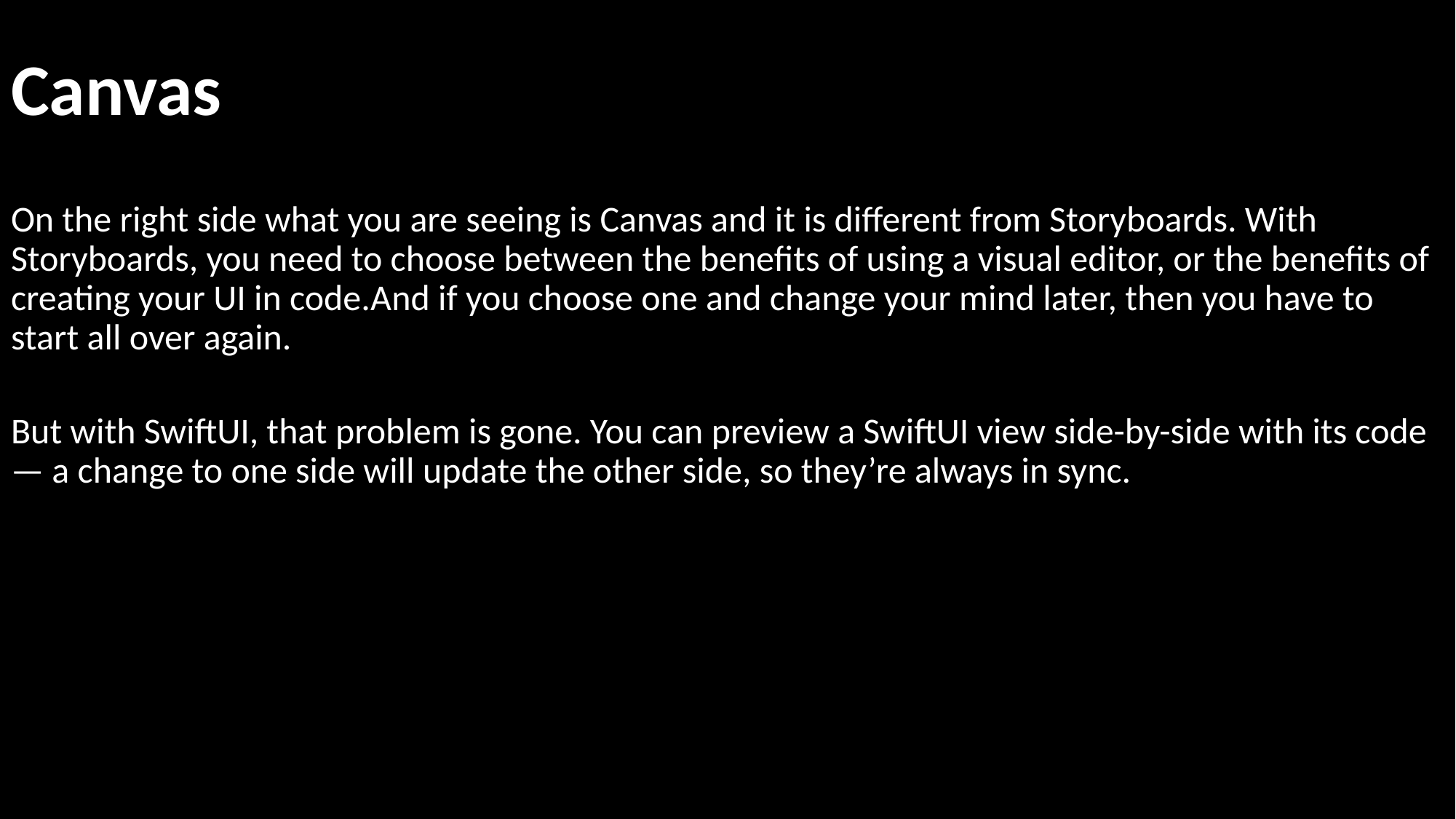

Canvas

On the right side what you are seeing is Canvas and it is different from Storyboards. With Storyboards, you need to choose between the benefits of using a visual editor, or the benefits of creating your UI in code.And if you choose one and change your mind later, then you have to start all over again.
But with SwiftUI, that problem is gone. You can preview a SwiftUI view side-by-side with its code — a change to one side will update the other side, so they’re always in sync.